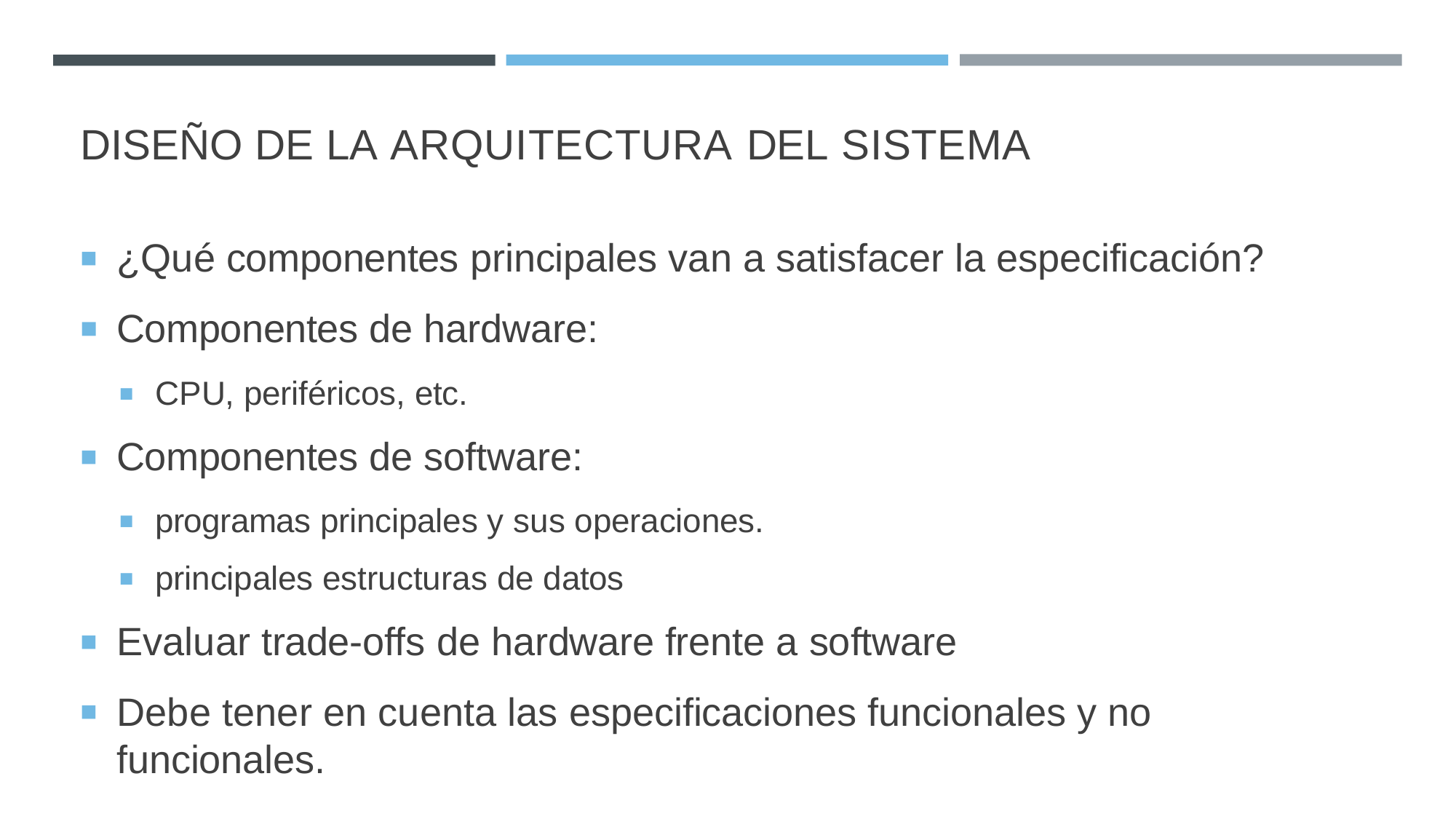

# DISEÑO DE LA ARQUITECTURA DEL SISTEMA
¿Qué componentes principales van a satisfacer la especificación?
Componentes de hardware:
CPU, periféricos, etc.
Componentes de software:
programas principales y sus operaciones.
principales estructuras de datos
Evaluar trade-offs de hardware frente a software
Debe tener en cuenta las especificaciones funcionales y no funcionales.